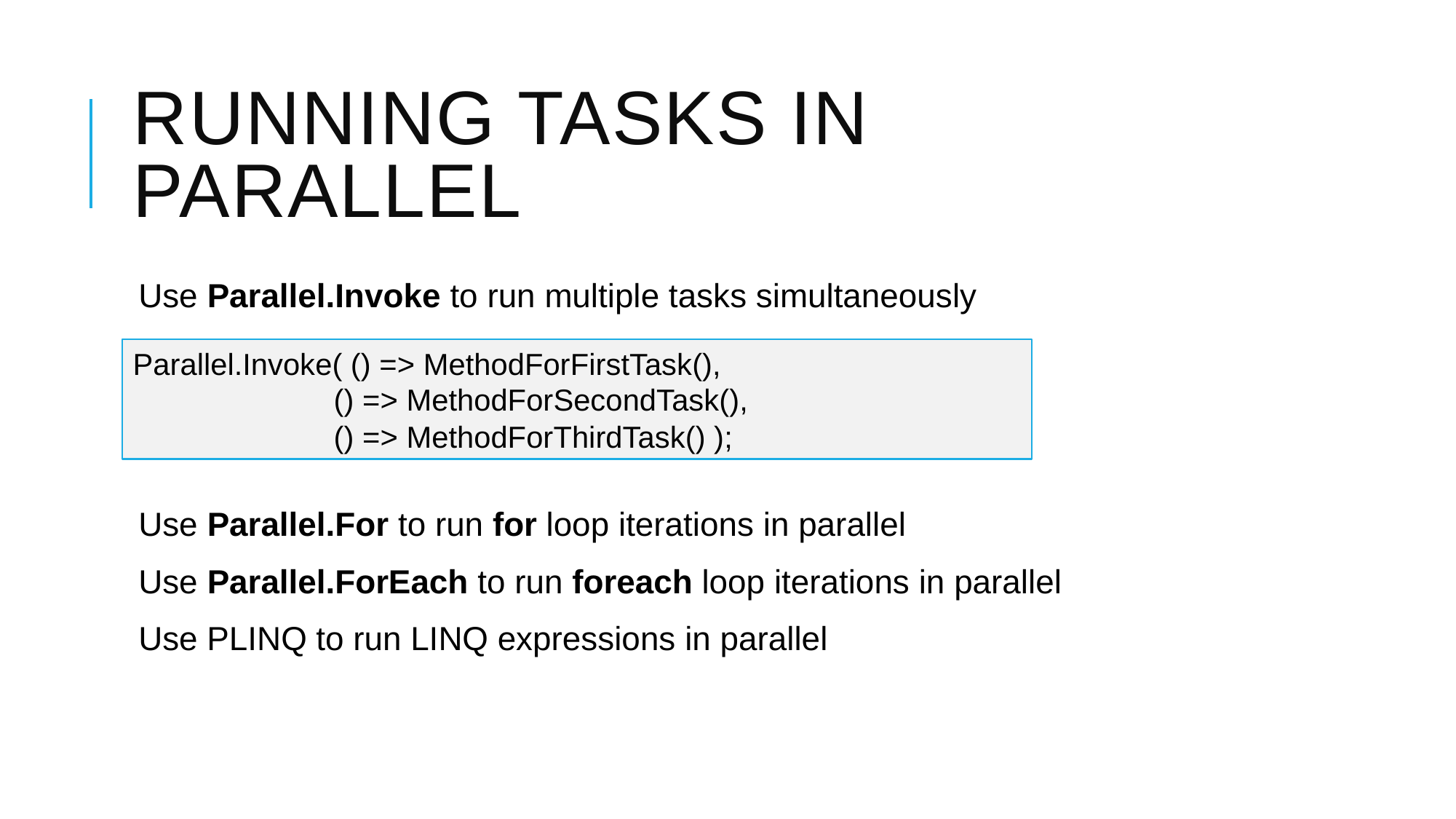

# Running tasks in parallel
Use Parallel.Invoke to run multiple tasks simultaneously

Use Parallel.For to run for loop iterations in parallel
Use Parallel.ForEach to run foreach loop iterations in parallel
Use PLINQ to run LINQ expressions in parallel

Parallel.Invoke( () => MethodForFirstTask(),
                        () => MethodForSecondTask(),
                        () => MethodForThirdTask() );